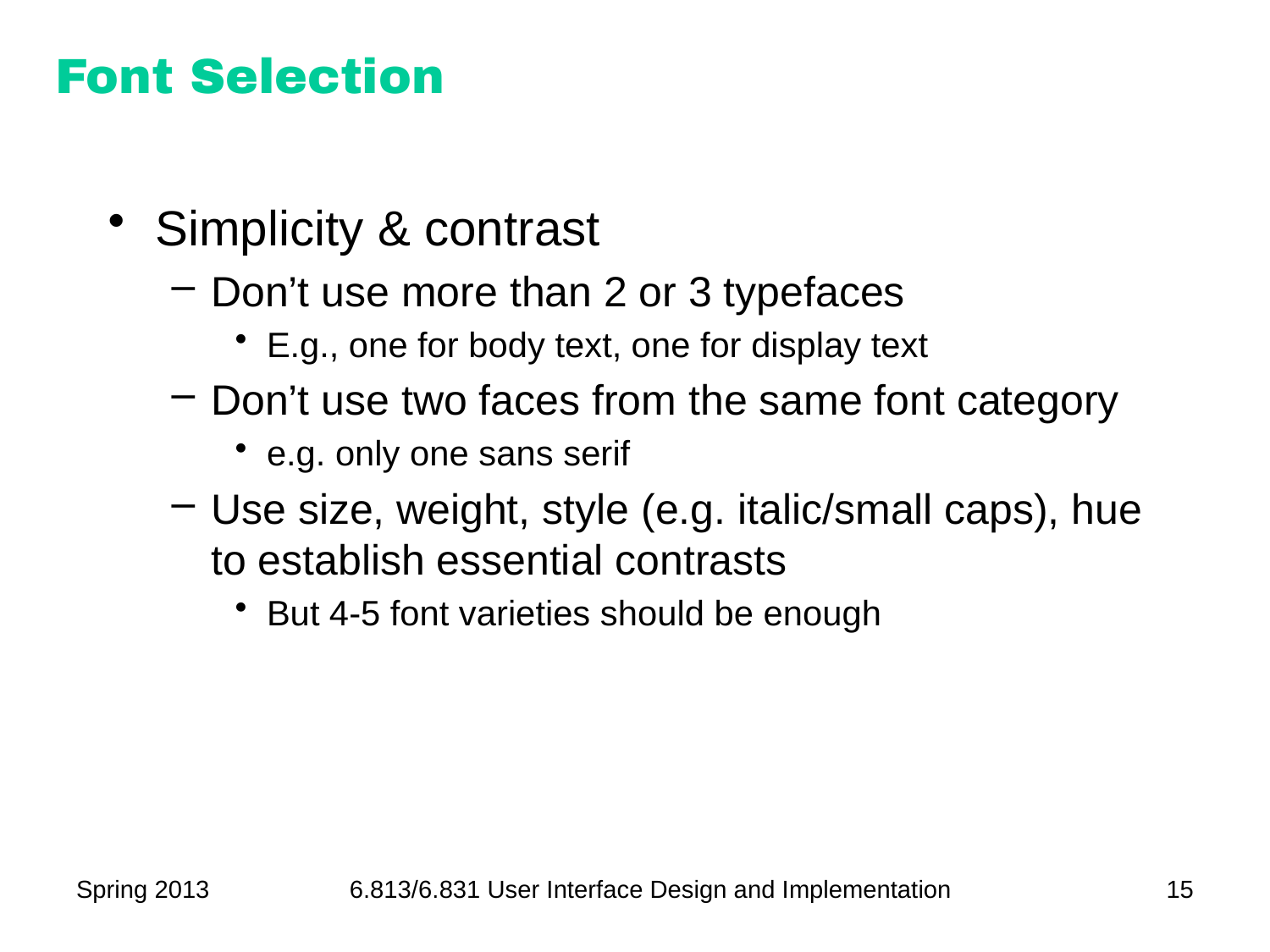

# Font Selection
Simplicity & contrast
Don’t use more than 2 or 3 typefaces
E.g., one for body text, one for display text
Don’t use two faces from the same font category
e.g. only one sans serif
Use size, weight, style (e.g. italic/small caps), hue to establish essential contrasts
But 4-5 font varieties should be enough
Spring 2013
6.813/6.831 User Interface Design and Implementation
15